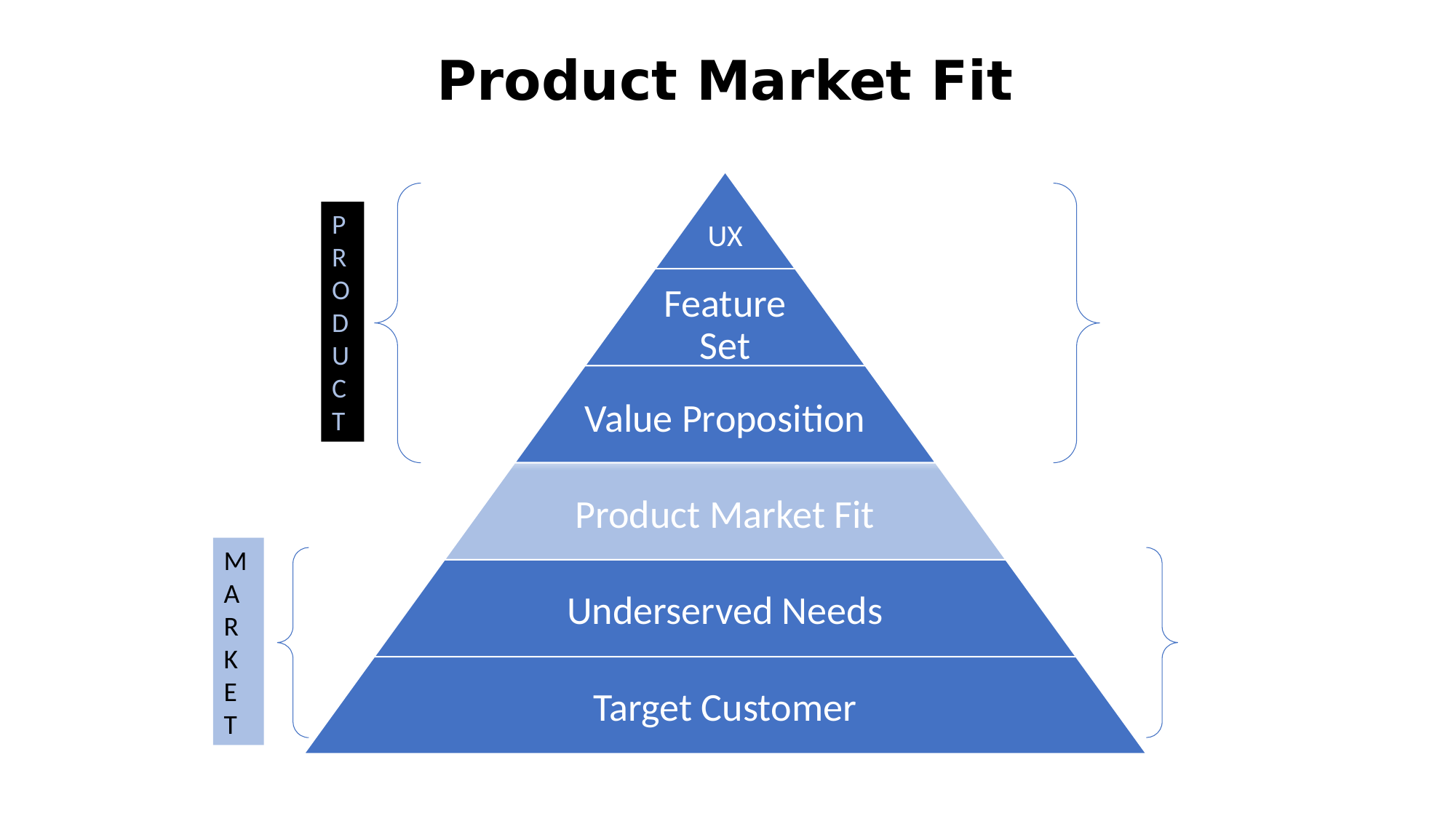

# Product Market Fit
UX
Feature Set
Value Proposition
Product Market Fit
Underserved Needs
Target Customer

P
R
O
D
U
C
T
MA
R
K
E
T